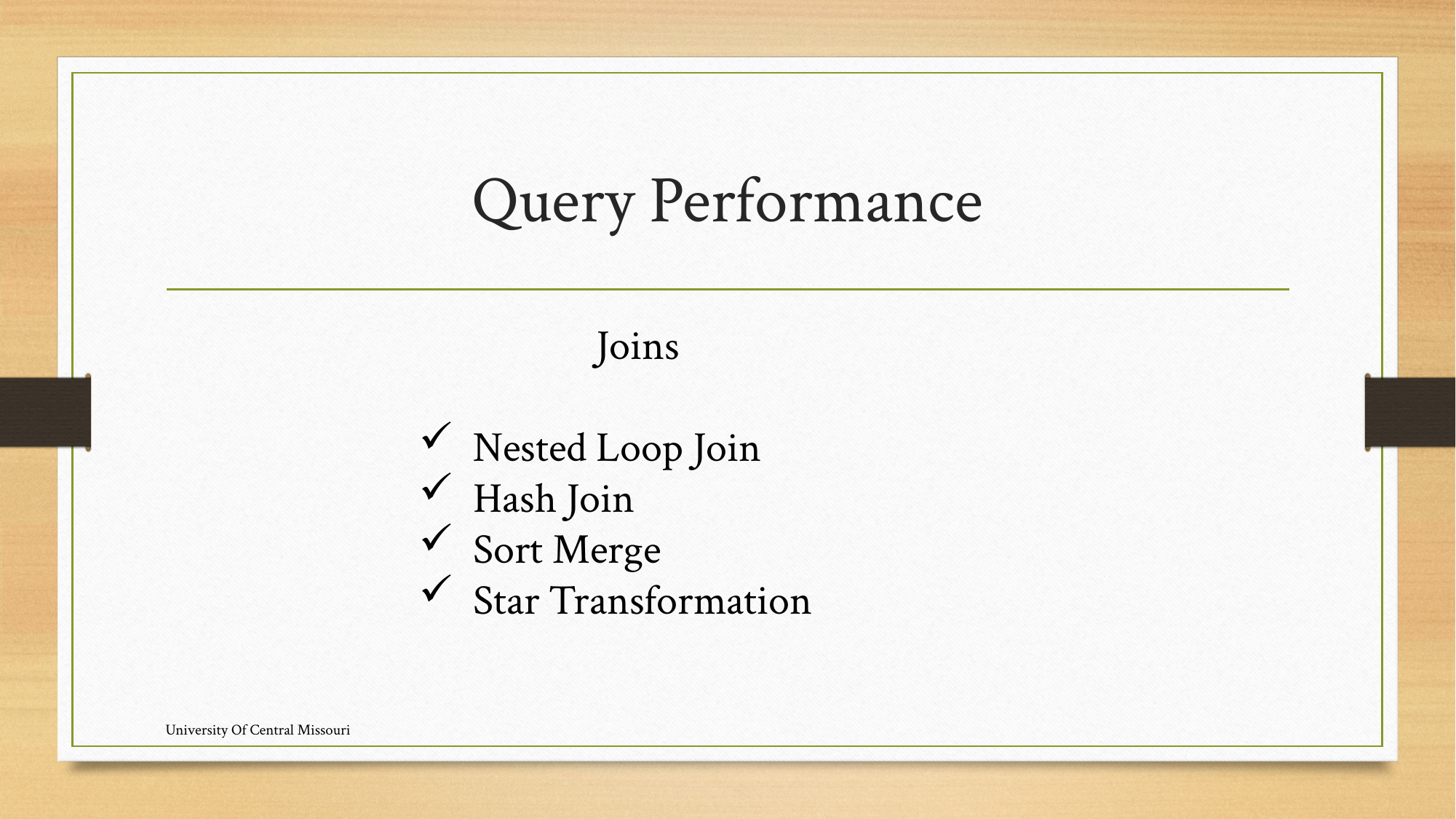

# Query Performance
             Joins

Nested Loop Join
Hash Join
Sort Merge
Star Transformation

University Of Central Missouri